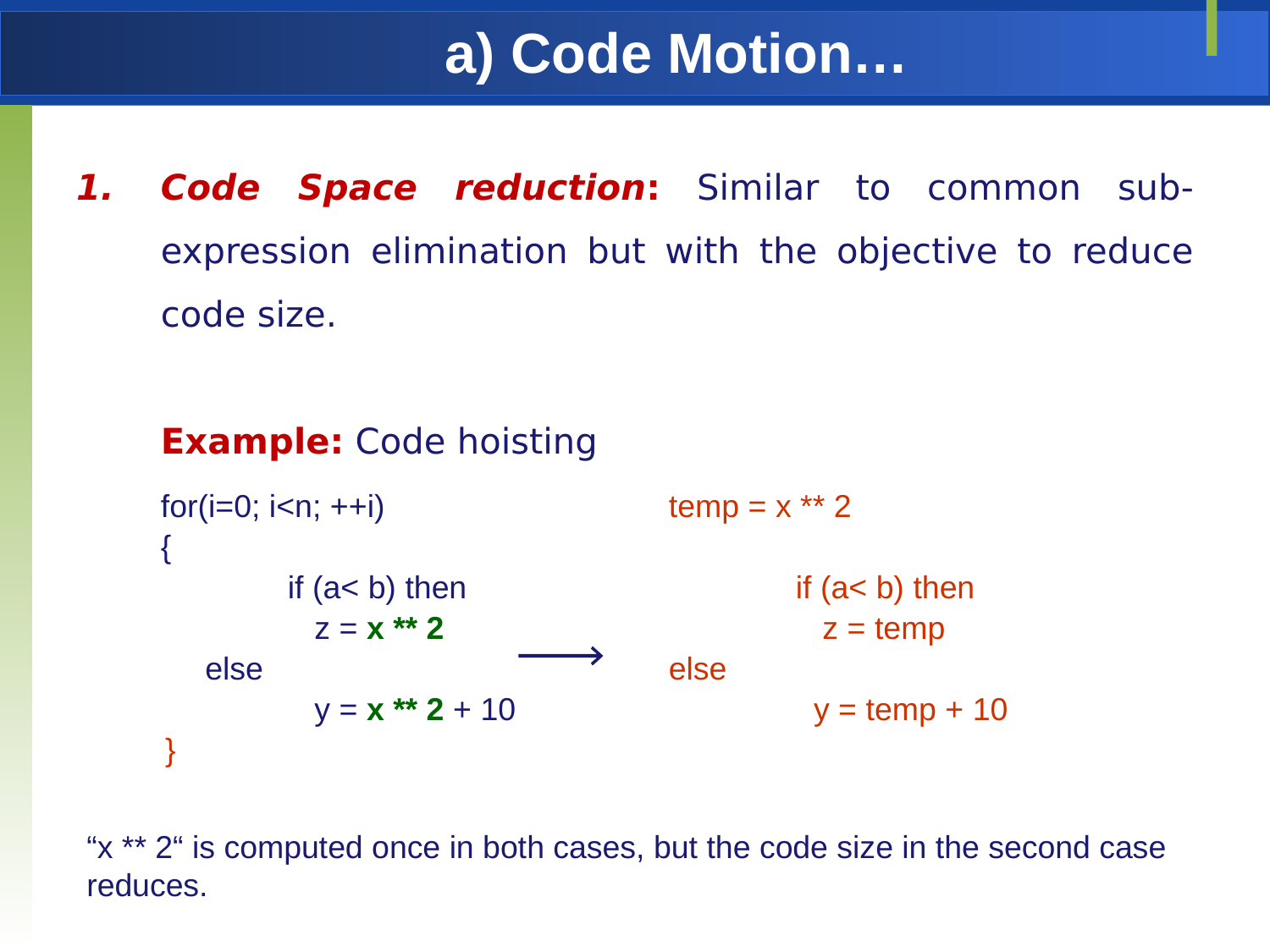

# a) Code Motion…
Code Space reduction: Similar to common sub-expression elimination but with the objective to reduce code size.

	Example: Code hoisting
	for(i=0; i<n; ++i)			temp = x ** 2
	{
		if (a< b) then			if (a< b) then
		   z = x ** 2			   z = temp
	     else				else
		   y = x ** 2 + 10			  y = temp + 10
          }

“x ** 2“ is computed once in both cases, but the code size in the second case reduces.